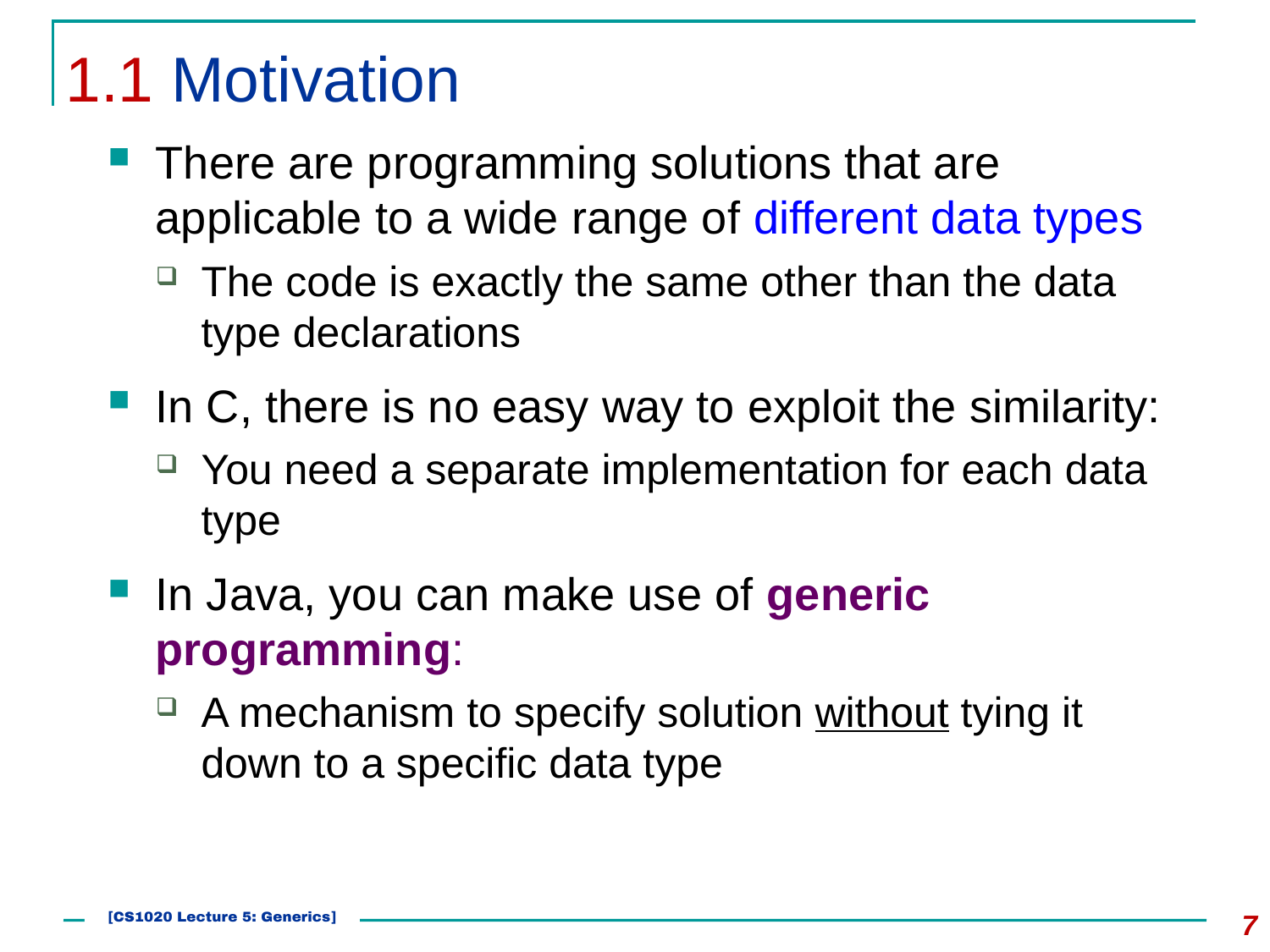

# 1.1 Motivation
There are programming solutions that are applicable to a wide range of different data types
The code is exactly the same other than the data type declarations
In C, there is no easy way to exploit the similarity:
You need a separate implementation for each data type
In Java, you can make use of generic programming:
A mechanism to specify solution without tying it down to a specific data type
7
[CS1020 Lecture 5: Generics]